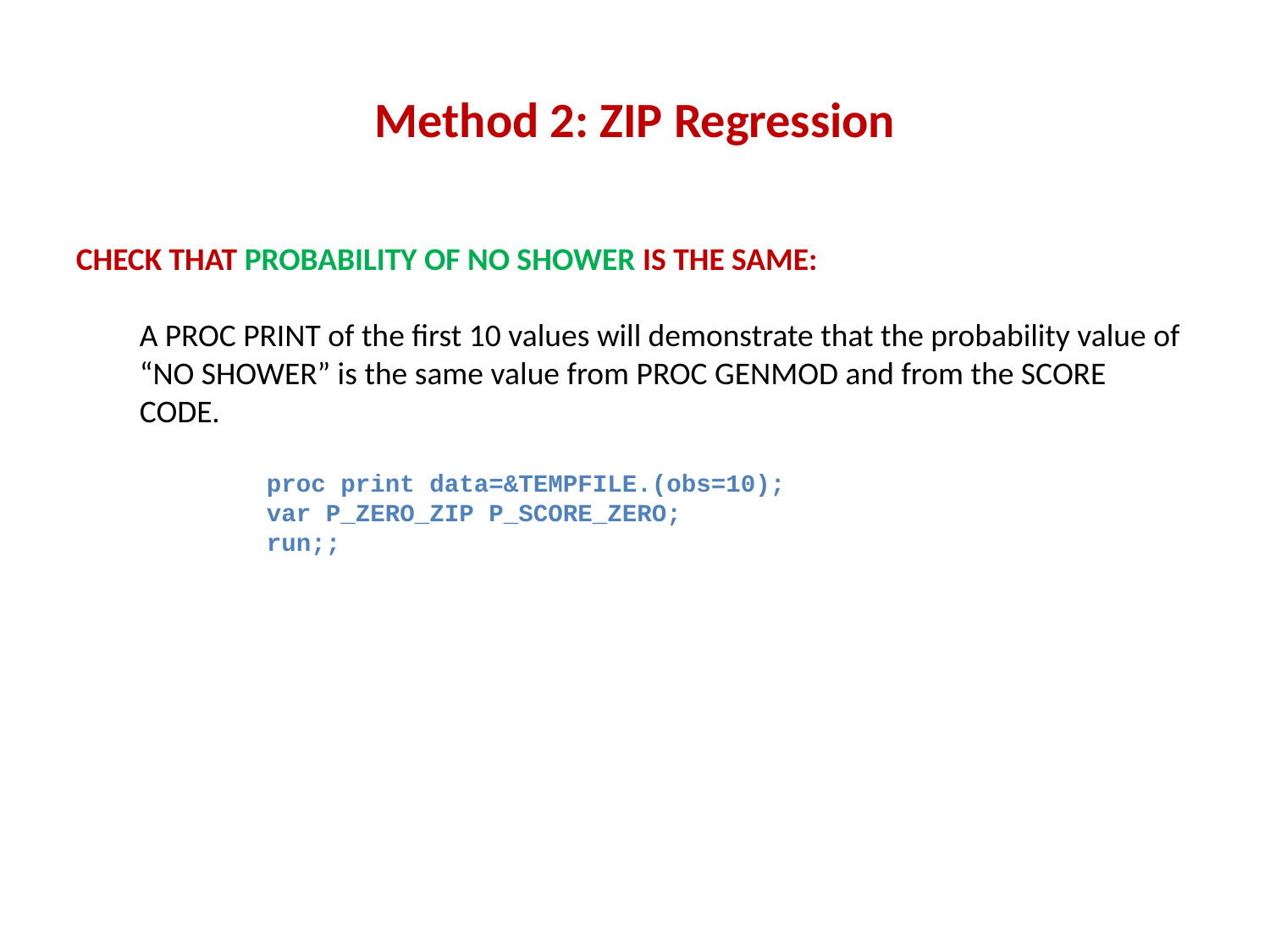

# Method 2: ZIP Regression
CHECK THAT PROBABILITY OF NO SHOWER IS THE SAME:

A PROC PRINT of the first 10 values will demonstrate that the probability value of “NO SHOWER” is the same value from PROC GENMOD and from the SCORE CODE.

proc print data=&TEMPFILE.(obs=10);
var P_ZERO_ZIP P_SCORE_ZERO;
run;;